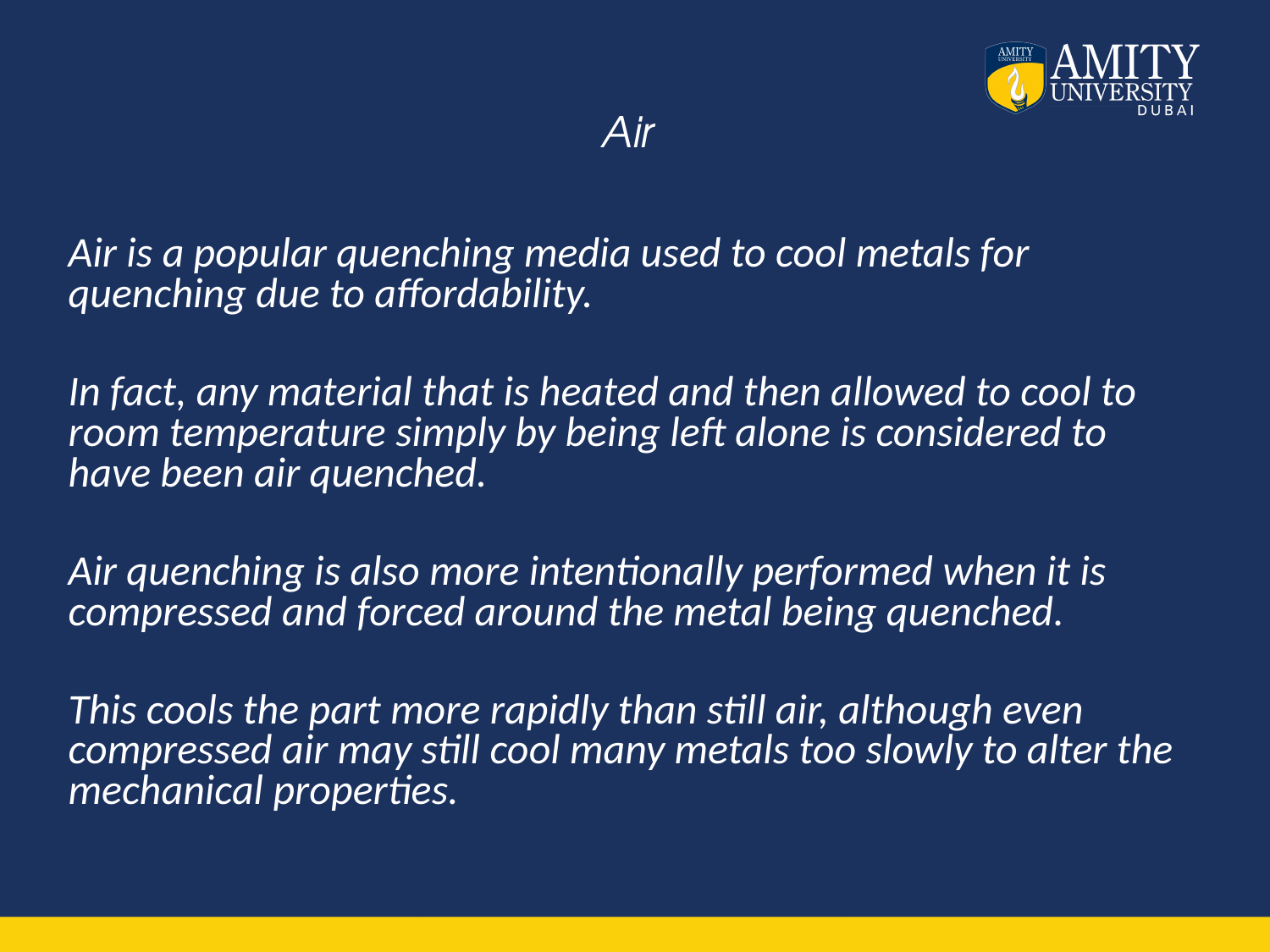

# Air
Air is a popular quenching media used to cool metals for quenching due to affordability.

In fact, any material that is heated and then allowed to cool to room temperature simply by being left alone is considered to have been air quenched.

Air quenching is also more intentionally performed when it is compressed and forced around the metal being quenched.

This cools the part more rapidly than still air, although even compressed air may still cool many metals too slowly to alter the mechanical properties.